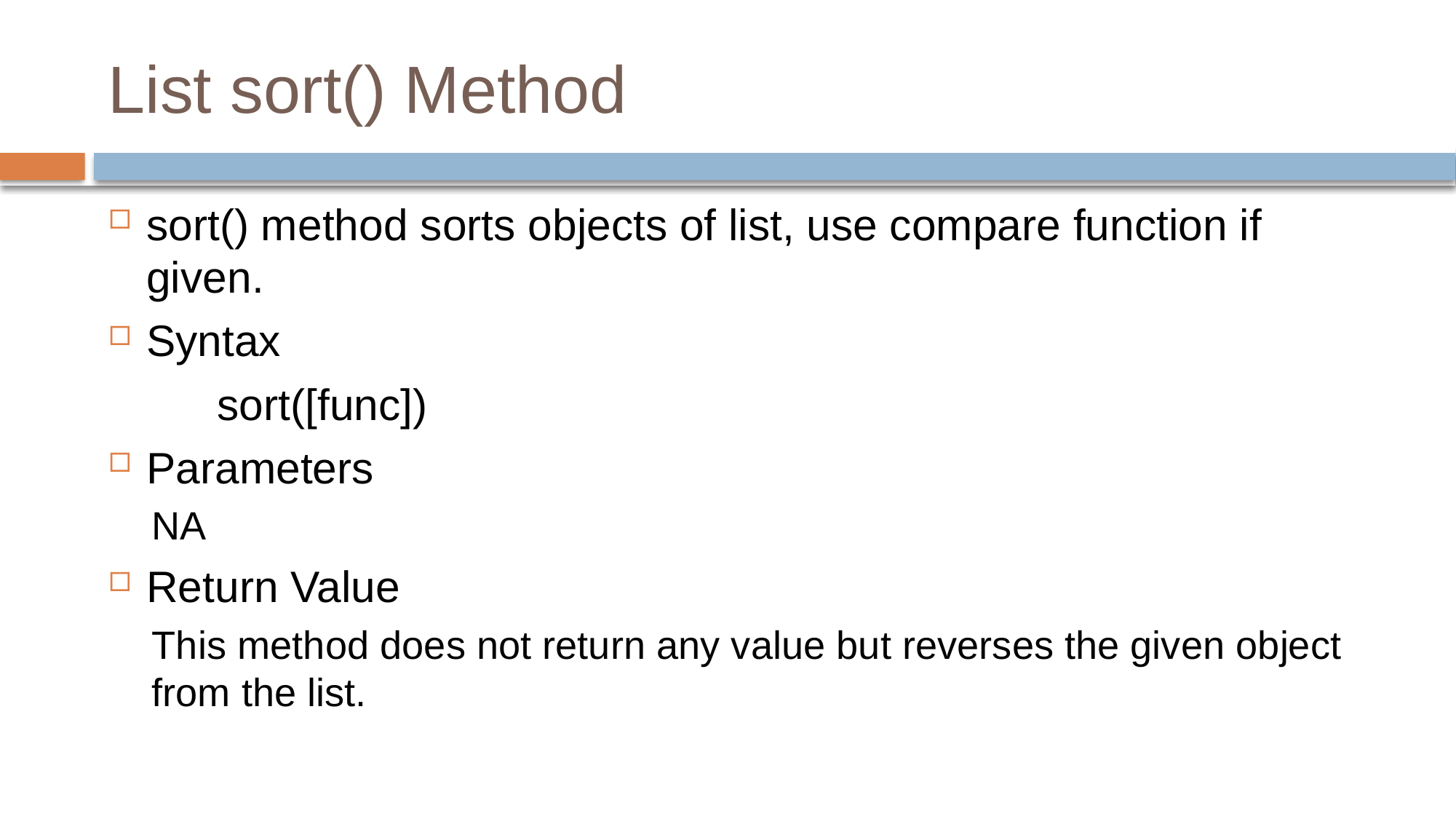

# List sort() Method
sort() method sorts objects of list, use compare function if given.
Syntax
	sort([func])
Parameters
NA
Return Value
This method does not return any value but reverses the given object from the list.